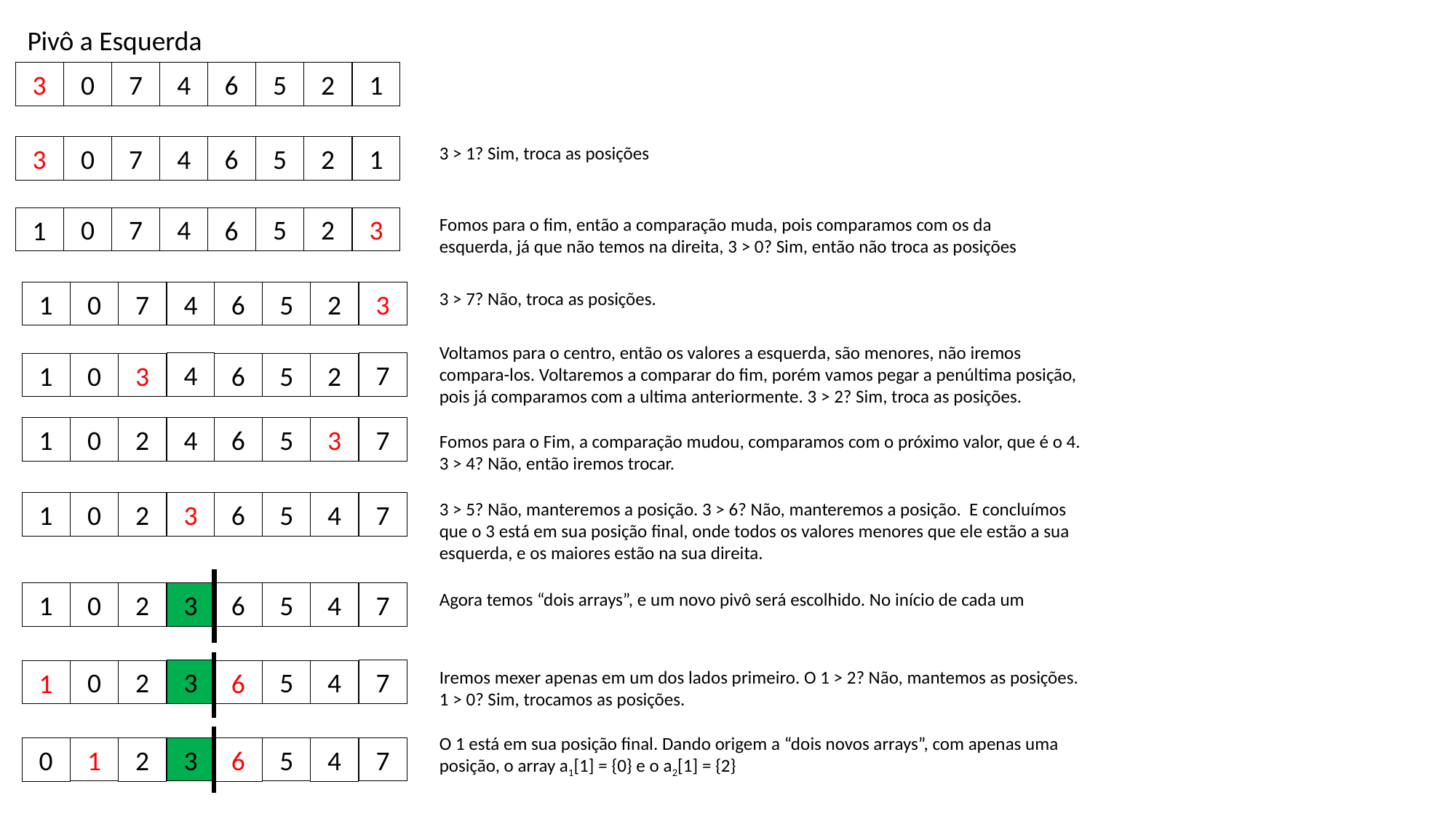

Pivô a Esquerda
4
1
0
5
7
2
3
6
4
1
0
5
7
2
3
6
3 > 1? Sim, troca as posições
4
3
0
5
7
2
1
6
Fomos para o fim, então a comparação muda, pois comparamos com os da esquerda, já que não temos na direita, 3 > 0? Sim, então não troca as posições
4
3
0
5
7
2
1
6
3 > 7? Não, troca as posições.
Voltamos para o centro, então os valores a esquerda, são menores, não iremos compara-los. Voltaremos a comparar do fim, porém vamos pegar a penúltima posição, pois já comparamos com a ultima anteriormente. 3 > 2? Sim, troca as posições.
4
7
0
5
3
2
1
6
4
7
0
5
2
3
1
6
Fomos para o Fim, a comparação mudou, comparamos com o próximo valor, que é o 4. 3 > 4? Não, então iremos trocar.
3
7
0
5
2
4
1
6
3 > 5? Não, manteremos a posição. 3 > 6? Não, manteremos a posição.  E concluímos que o 3 está em sua posição final, onde todos os valores menores que ele estão a sua esquerda, e os maiores estão na sua direita.
3
7
0
5
2
4
1
6
Agora temos “dois arrays”, e um novo pivô será escolhido. No início de cada um
3
7
0
5
2
4
1
6
Iremos mexer apenas em um dos lados primeiro. O 1 > 2? Não, mantemos as posições. 1 > 0? Sim, trocamos as posições.
O 1 está em sua posição final. Dando origem a “dois novos arrays”, com apenas uma posição, o array a1[1] = {0} e o a2[1] = {2}
3
7
1
5
2
4
0
6